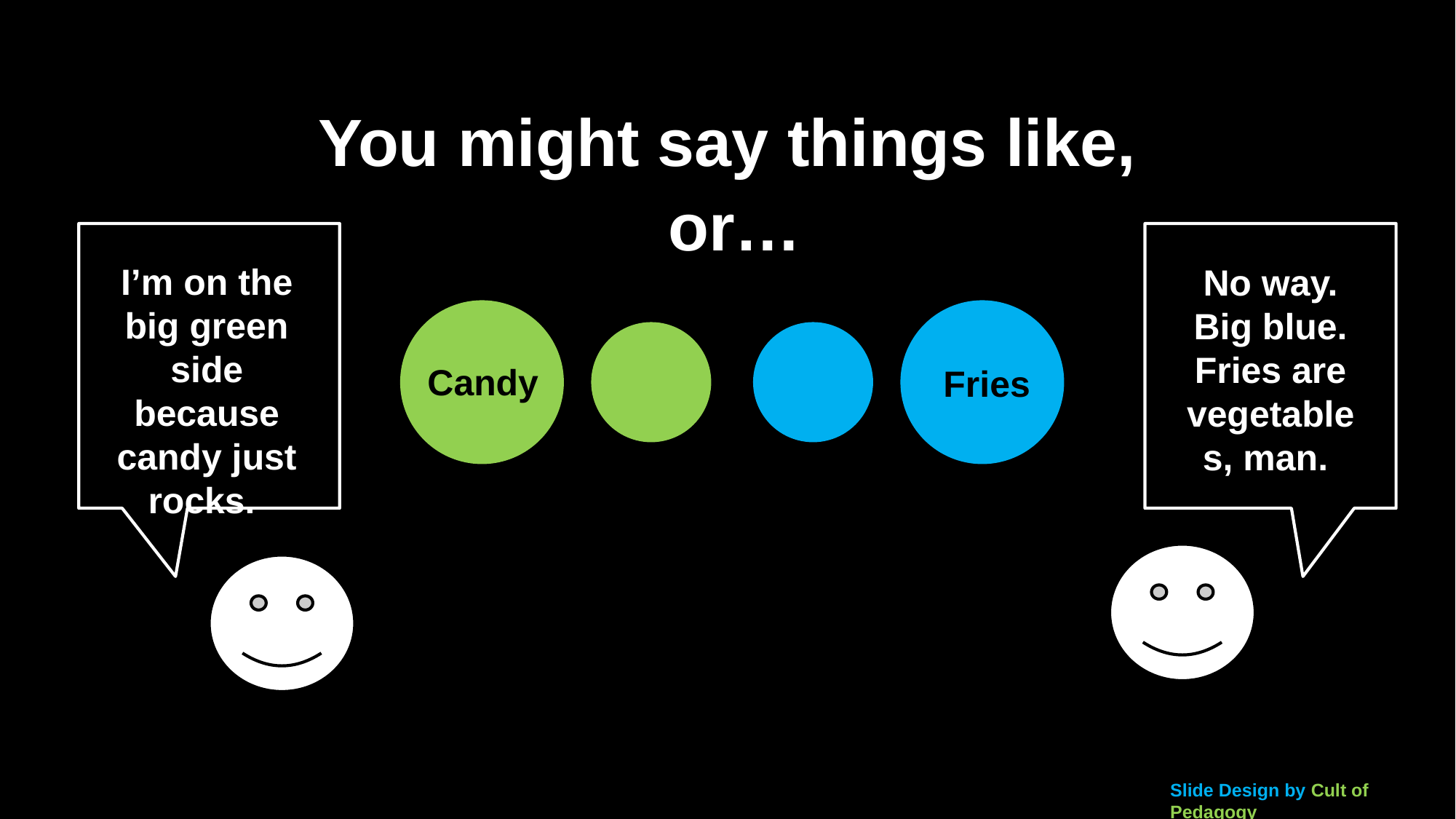

You might say things like,
or…

I’m on the big green side because candy just rocks.

No way. Big blue. Fries are vegetables, man.

Candy
Fries